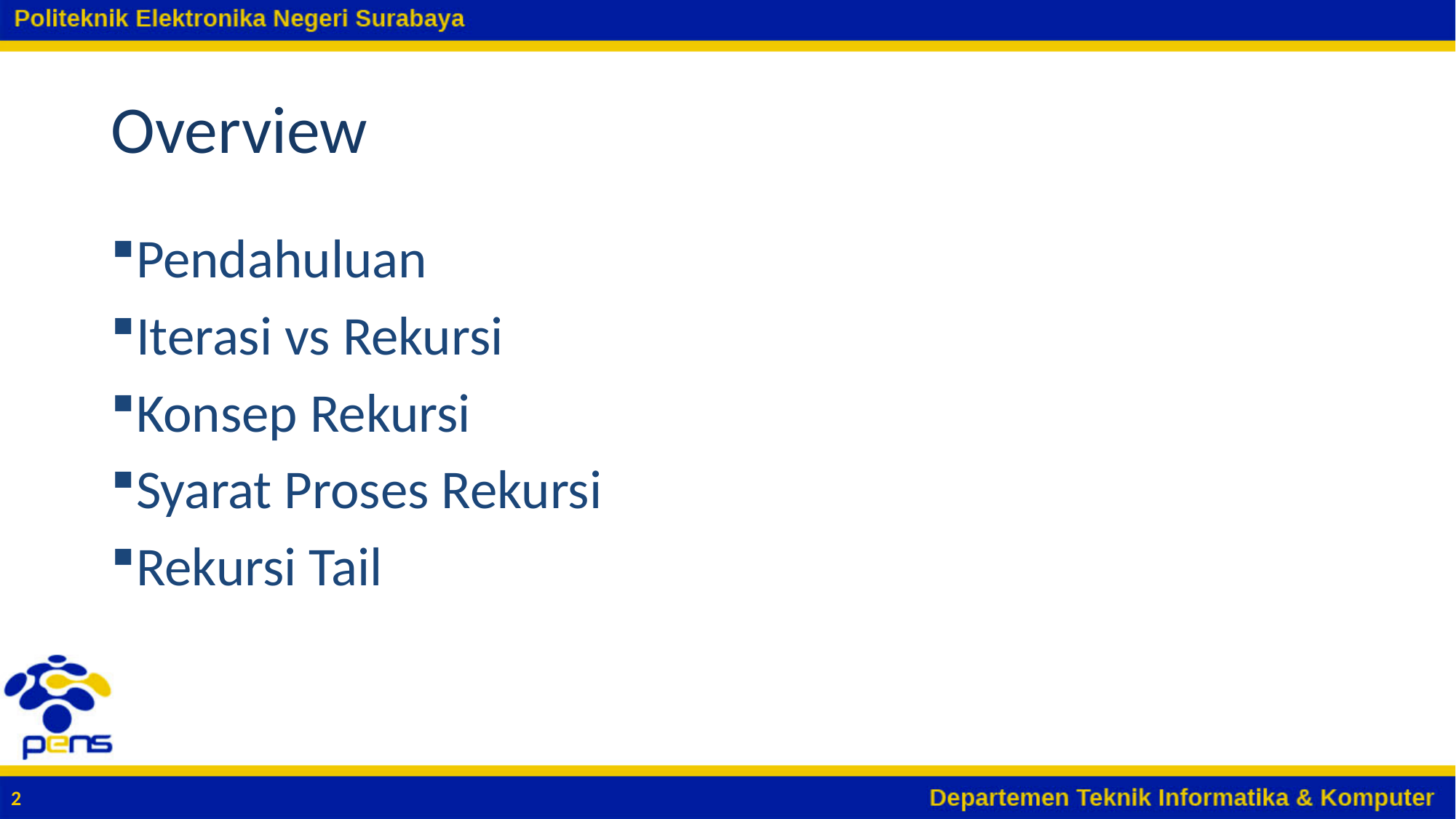

# Overview
Pendahuluan
Iterasi vs Rekursi
Konsep Rekursi
Syarat Proses Rekursi
Rekursi Tail

2